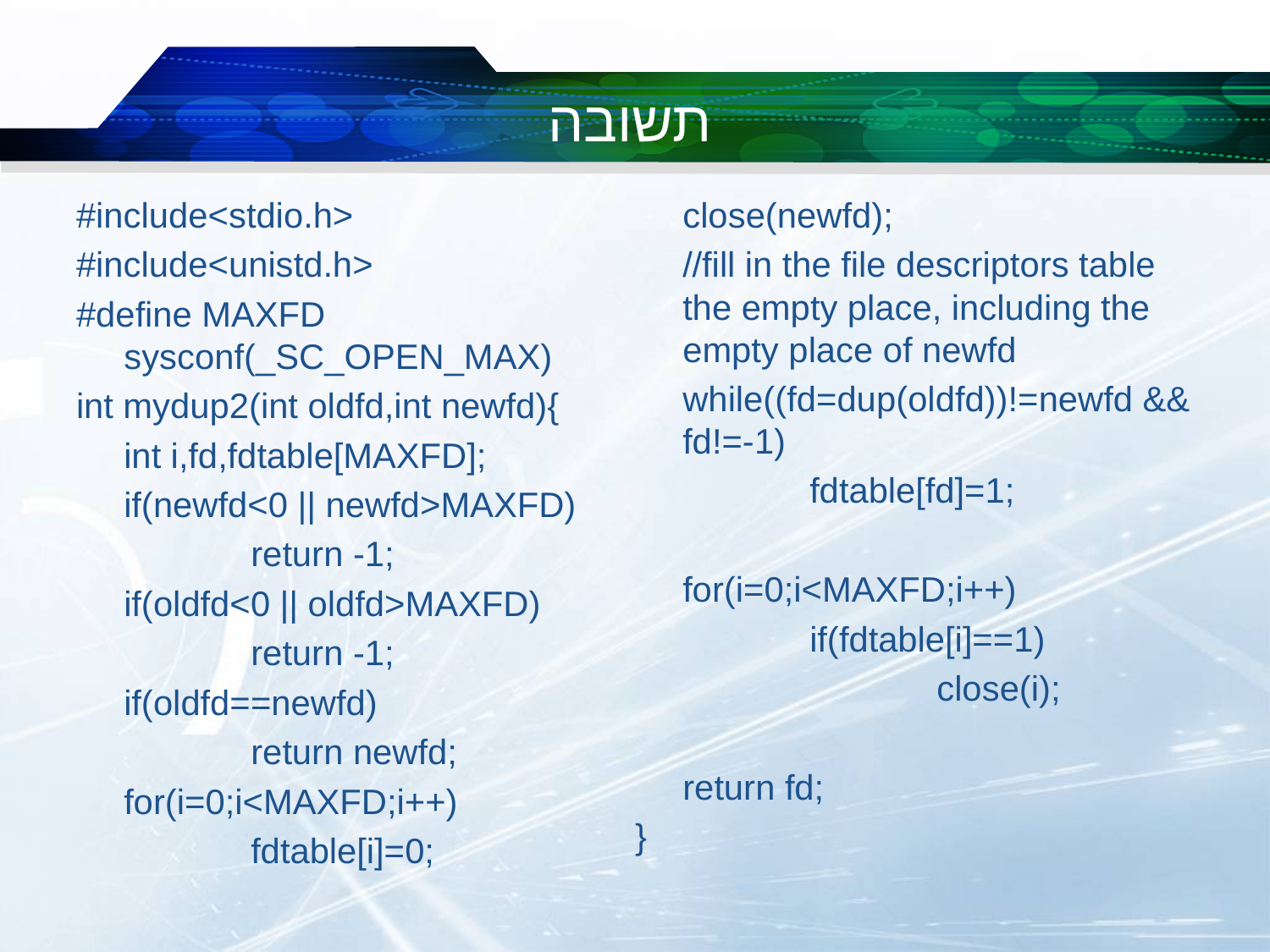

# תשובה
#include<stdio.h>
#include<unistd.h>
#define MAXFD sysconf(_SC_OPEN_MAX)
int mydup2(int oldfd,int newfd){
	int i,fd,fdtable[MAXFD];
	if(newfd<0 || newfd>MAXFD)
		return -1;
	if(oldfd<0 || oldfd>MAXFD)
		return -1;
	if(oldfd==newfd)
		return newfd;
	for(i=0;i<MAXFD;i++)
		fdtable[i]=0;
	close(newfd);
	//fill in the file descriptors table the empty place, including the empty place of newfd
	while((fd=dup(oldfd))!=newfd && fd!=-1)
		fdtable[fd]=1;

	for(i=0;i<MAXFD;i++)
		if(fdtable[i]==1)
			close(i);

	return fd;
}